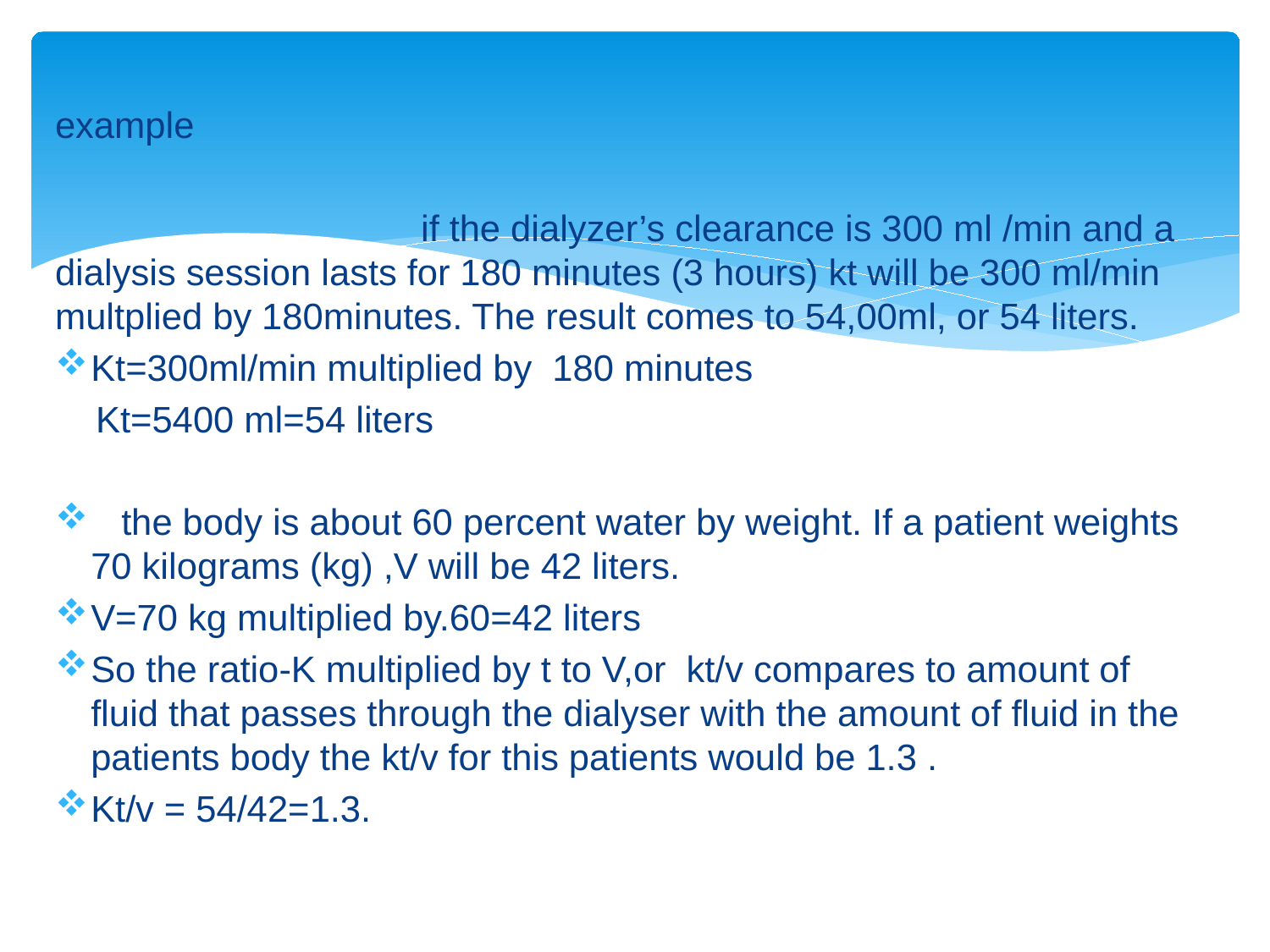

#
example

                                    if the dialyzer’s clearance is 300 ml /min and a dialysis session lasts for 180 minutes (3 hours) kt will be 300 ml/min multplied by 180minutes. The result comes to 54,00ml, or 54 liters.
Kt=300ml/min multiplied by  180 minutes
    Kt=5400 ml=54 liters

   the body is about 60 percent water by weight. If a patient weights 70 kilograms (kg) ,V will be 42 liters.
V=70 kg multiplied by.60=42 liters
So the ratio-K multiplied by t to V,or  kt/v compares to amount of fluid that passes through the dialyser with the amount of fluid in the patients body the kt/v for this patients would be 1.3 .
Kt/v = 54/42=1.3.